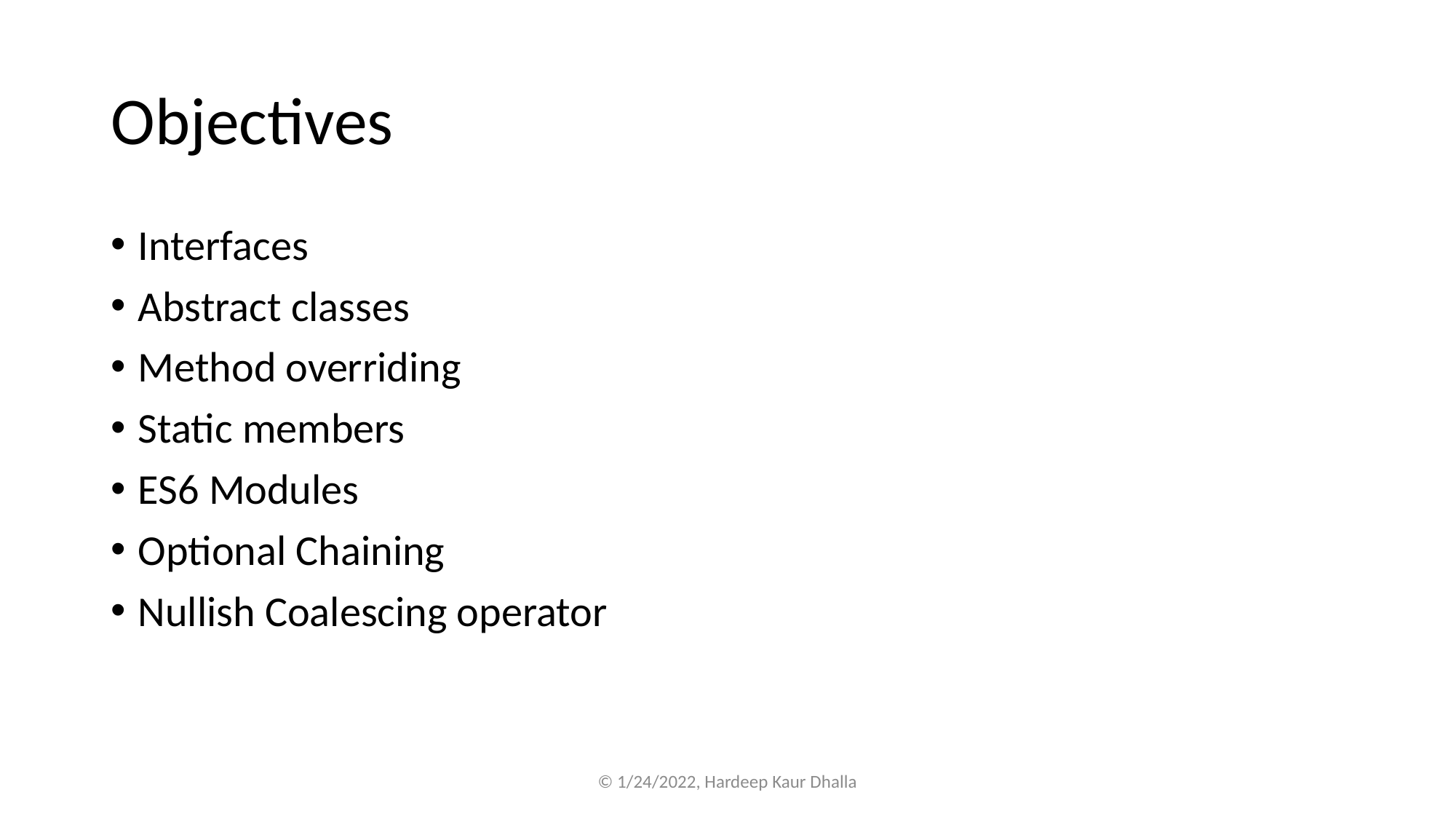

# Objectives
Interfaces
Abstract classes
Method overriding
Static members
ES6 Modules
Optional Chaining
Nullish Coalescing operator
© 1/24/2022, Hardeep Kaur Dhalla